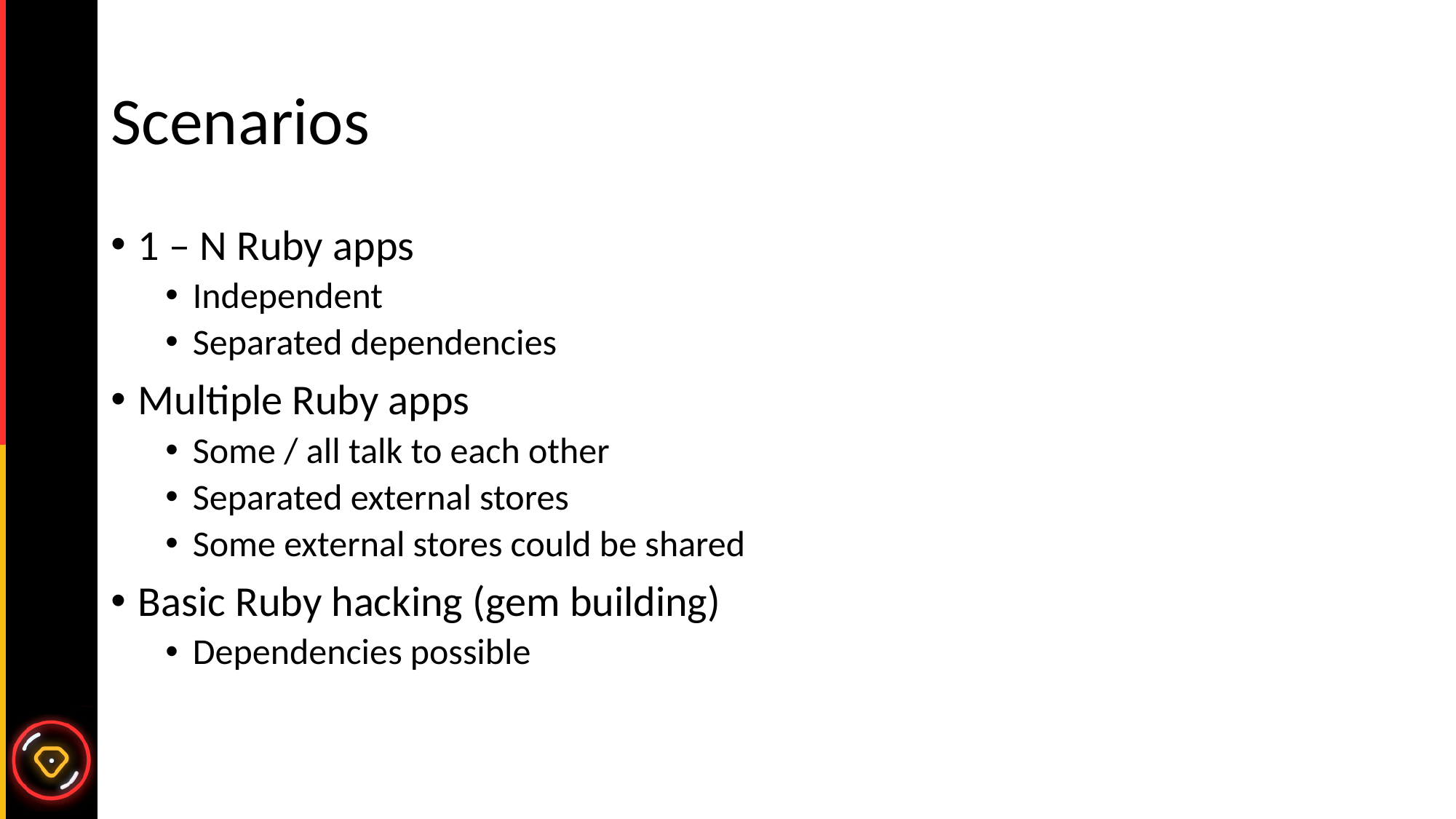

# Scenarios
1 – N Ruby apps
Independent
Separated dependencies
Multiple Ruby apps
Some / all talk to each other
Separated external stores
Some external stores could be shared
Basic Ruby hacking (gem building)
Dependencies possible